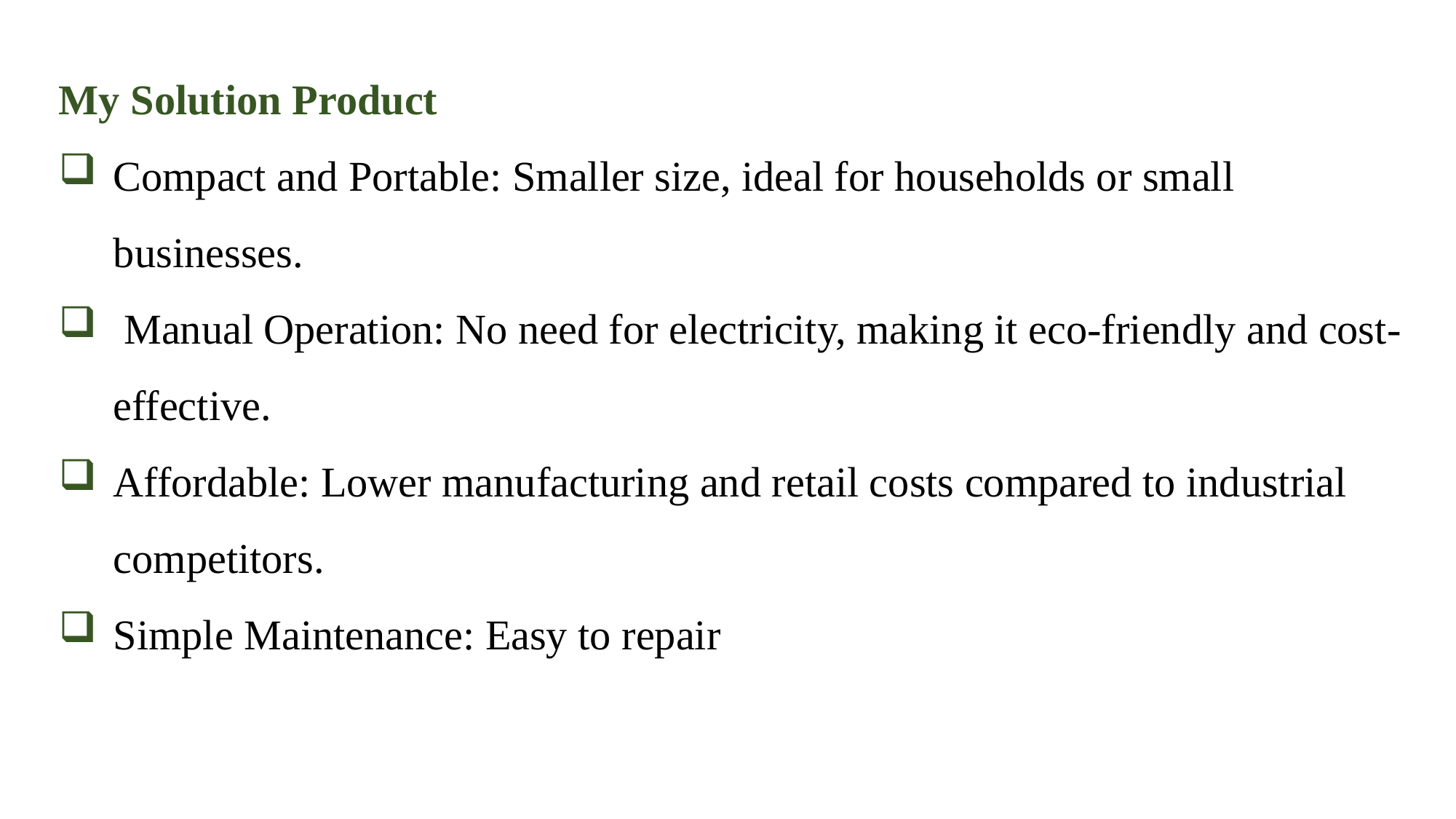

My Solution Product
Compact and Portable: Smaller size, ideal for households or small businesses.
 Manual Operation: No need for electricity, making it eco-friendly and cost-effective.
Affordable: Lower manufacturing and retail costs compared to industrial competitors.
Simple Maintenance: Easy to repair